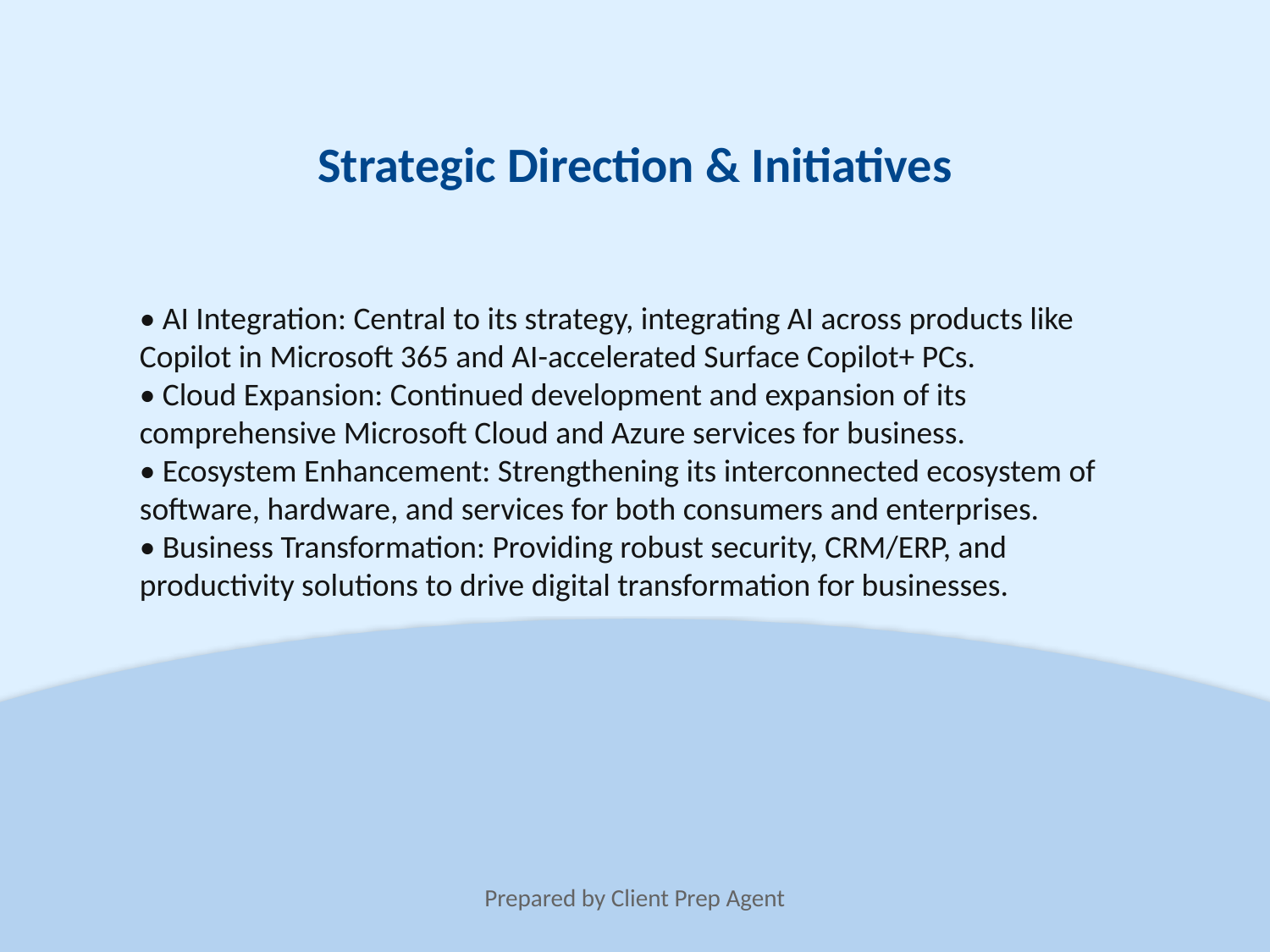

Strategic Direction & Initiatives

• AI Integration: Central to its strategy, integrating AI across products like Copilot in Microsoft 365 and AI-accelerated Surface Copilot+ PCs.
• Cloud Expansion: Continued development and expansion of its comprehensive Microsoft Cloud and Azure services for business.
• Ecosystem Enhancement: Strengthening its interconnected ecosystem of software, hardware, and services for both consumers and enterprises.
• Business Transformation: Providing robust security, CRM/ERP, and productivity solutions to drive digital transformation for businesses.

Prepared by Client Prep Agent